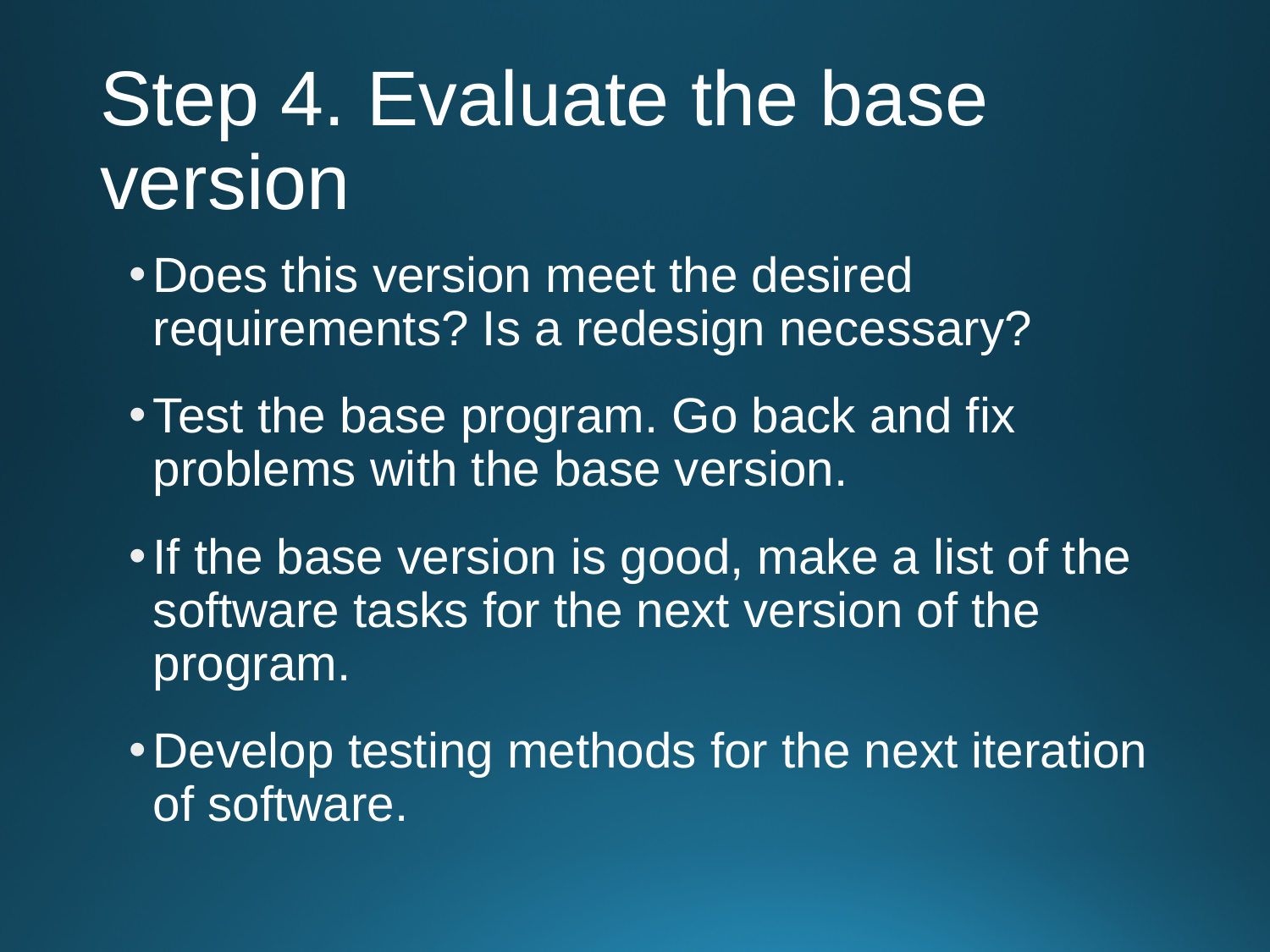

# Step 4. Evaluate the base version
Does this version meet the desired requirements? Is a redesign necessary?
Test the base program. Go back and fix problems with the base version.
If the base version is good, make a list of the software tasks for the next version of the program.
Develop testing methods for the next iteration of software.